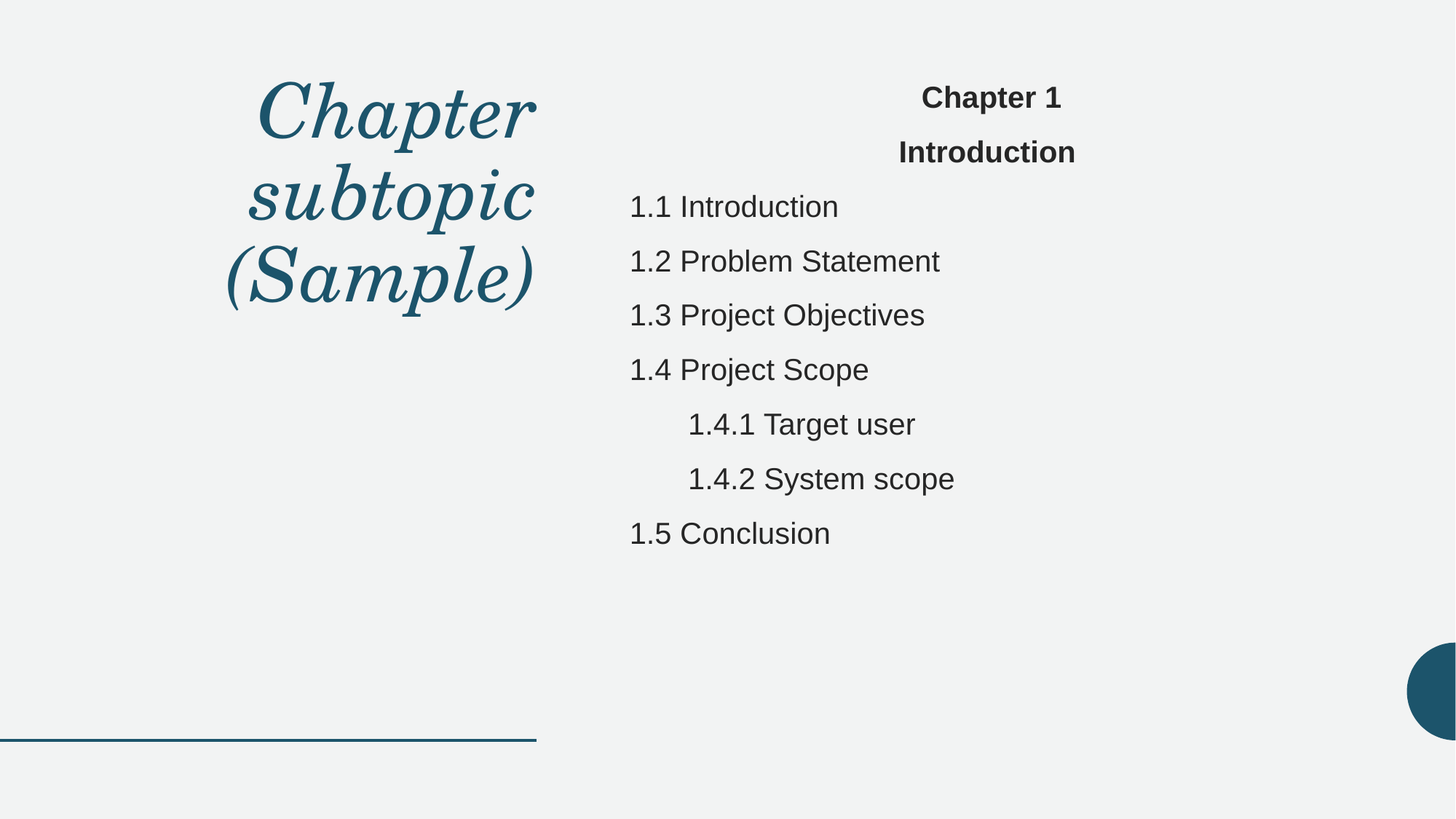

# Chapter subtopic (Sample)
Chapter 1
Introduction
1.1 Introduction
1.2 Problem Statement
1.3 Project Objectives
1.4 Project Scope
       1.4.1 Target user
       1.4.2 System scope
1.5 Conclusion